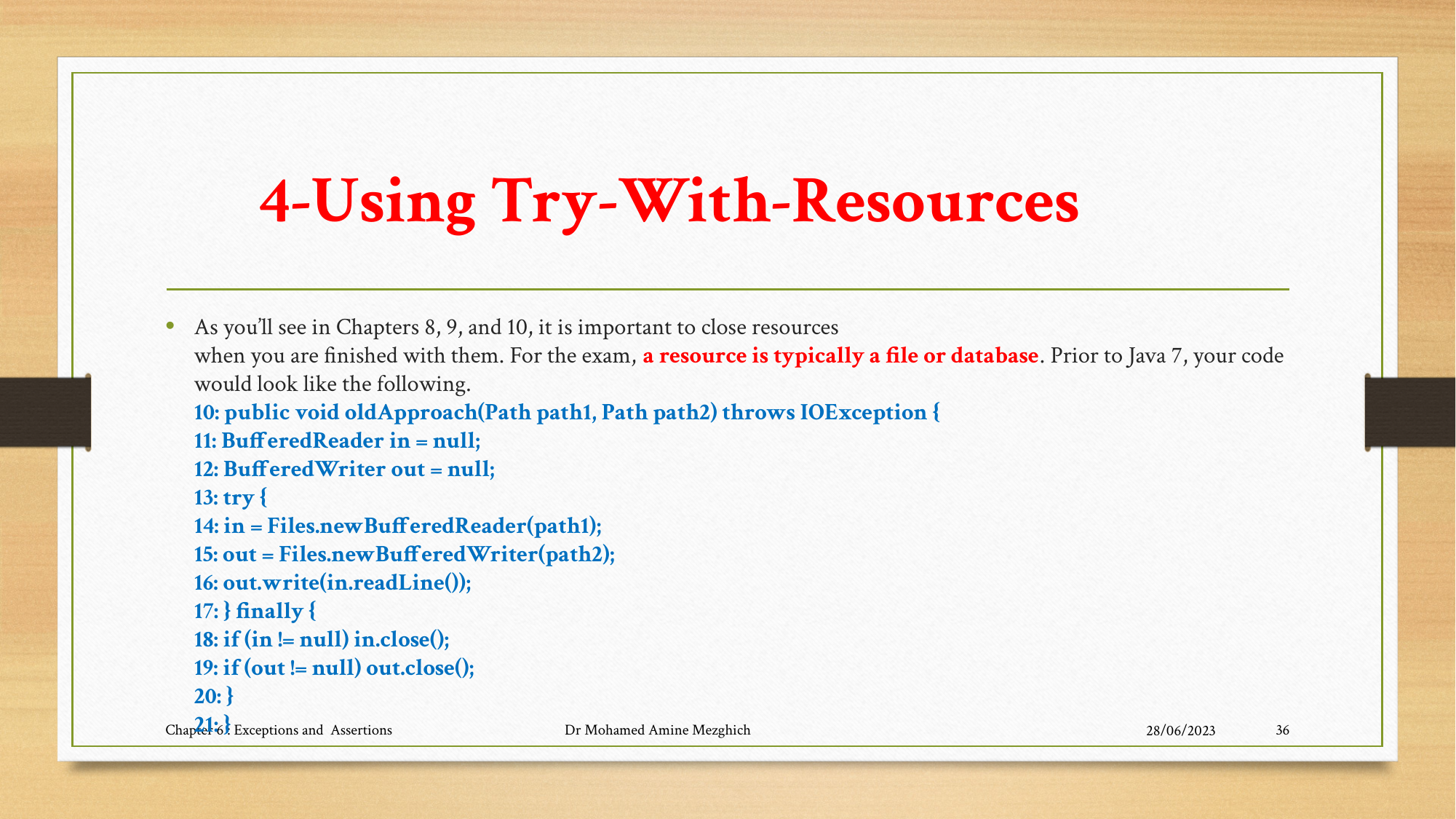

# 4-Using Try-With-Resources
As you’ll see in Chapters 8, 9, and 10, it is important to close resources
when you are finished with them. For the exam, a resource is typically a file or database. Prior to Java 7, your code would look like the following.
10: public void oldApproach(Path path1, Path path2) throws IOException {
11: BufferedReader in = null;
12: BufferedWriter out = null;
13: try {
14: in = Files.newBufferedReader(path1);
15: out = Files.newBufferedWriter(path2);
16: out.write(in.readLine());
17: } finally {
18: if (in != null) in.close();
19: if (out != null) out.close();
20: }
21: }
Chapter 6 : Exceptions and  Assertions                                                  Dr Mohamed Amine Mezghich
28/06/2023
36